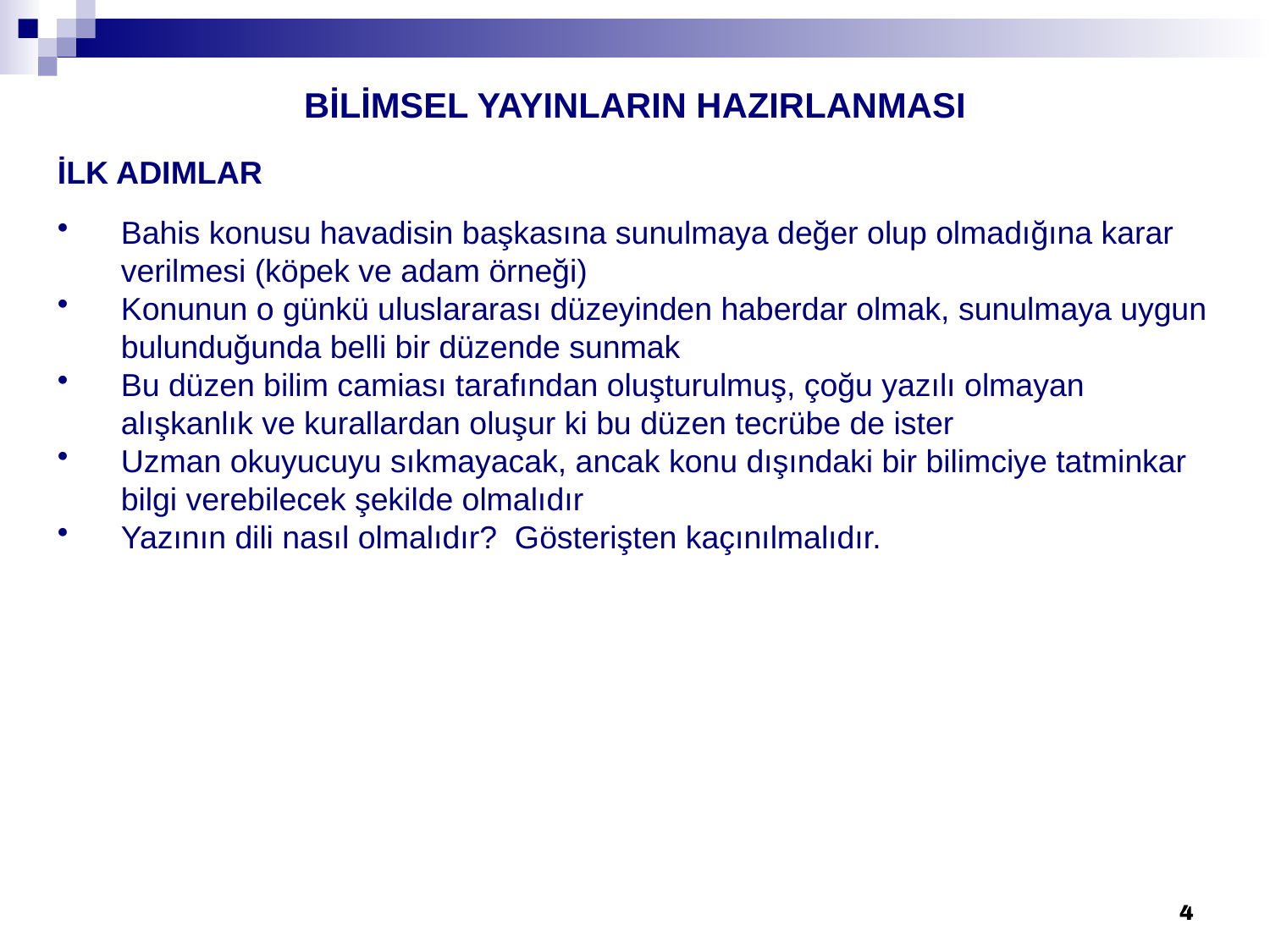

BİLİMSEL YAYINLARIN HAZIRLANMASI
İLK ADIMLAR
Bahis konusu havadisin başkasına sunulmaya değer olup olmadığına karar verilmesi (köpek ve adam örneği)
Konunun o günkü uluslararası düzeyinden haberdar olmak, sunulmaya uygun bulunduğunda belli bir düzende sunmak
Bu düzen bilim camiası tarafından oluşturulmuş, çoğu yazılı olmayan alışkanlık ve kurallardan oluşur ki bu düzen tecrübe de ister
Uzman okuyucuyu sıkmayacak, ancak konu dışındaki bir bilimciye tatminkar bilgi verebilecek şekilde olmalıdır
Yazının dili nasıl olmalıdır?  Gösterişten kaçınılmalıdır.

4